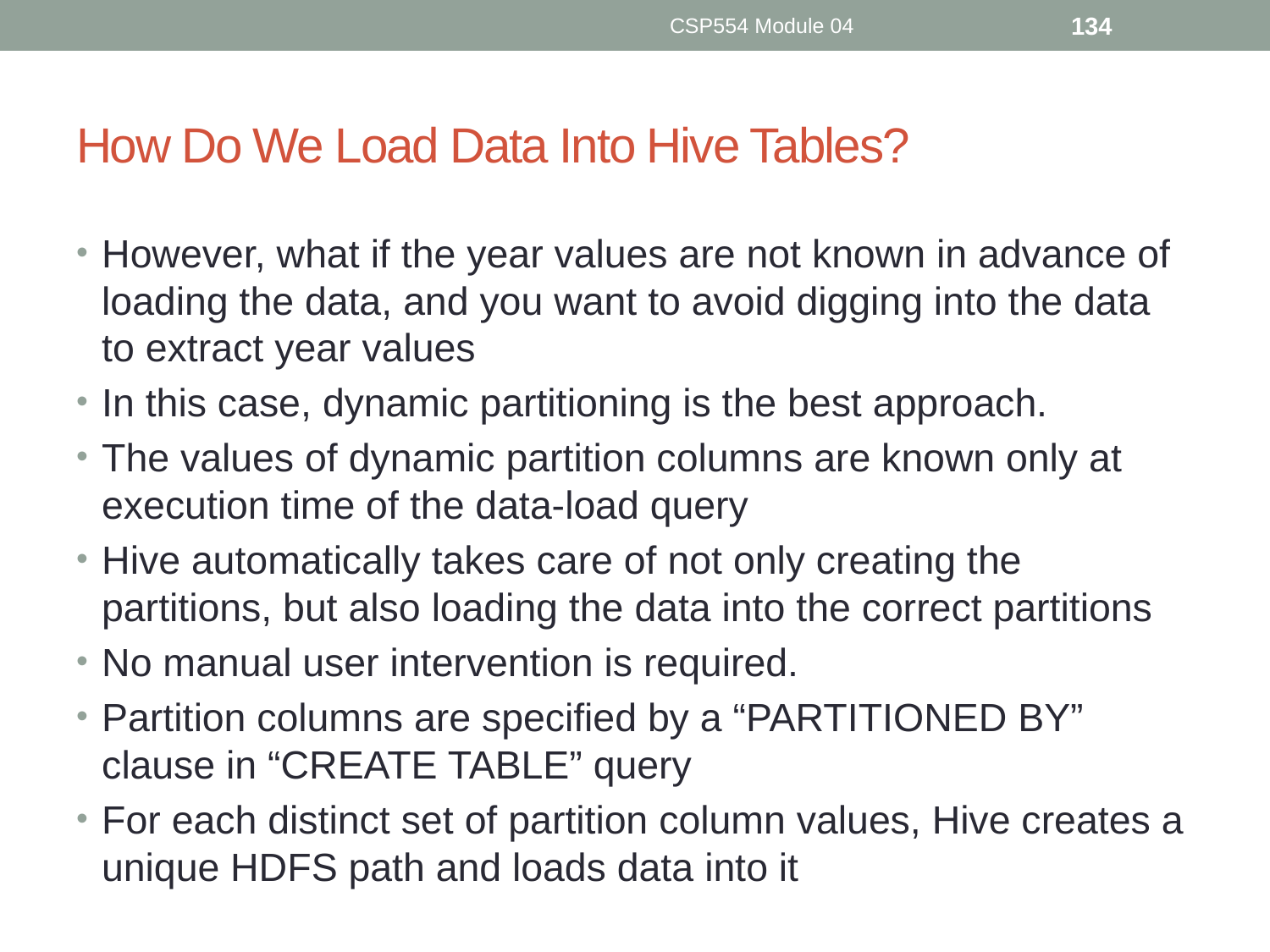

CSP554 Module 04
134
# How Do We Load Data Into Hive Tables?
However, what if the year values are not known in advance of loading the data, and you want to avoid digging into the data to extract year values
In this case, dynamic partitioning is the best approach.
The values of dynamic partition columns are known only at execution time of the data-load query
Hive automatically takes care of not only creating the partitions, but also loading the data into the correct partitions
No manual user intervention is required.
Partition columns are specified by a “PARTITIONED BY” clause in “CREATE TABLE” query
For each distinct set of partition column values, Hive creates a unique HDFS path and loads data into it